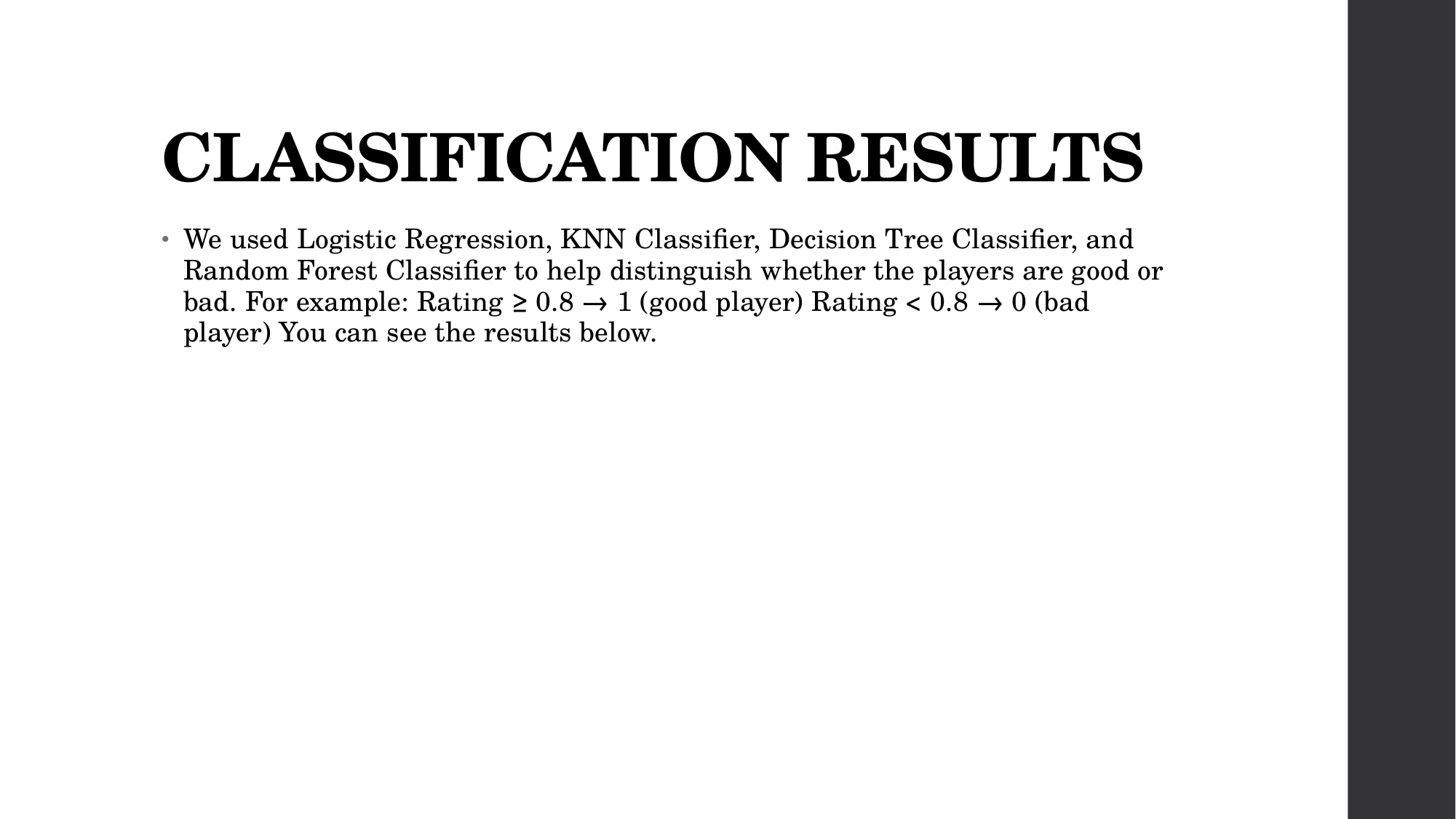

# CLASSIFICATION RESULTS
We used Logistic Regression, KNN Classifier, Decision Tree Classifier, and Random Forest Classifier to help distinguish whether the players are good or bad. For example: Rating ≥ 0.8 → 1 (good player) Rating < 0.8 → 0 (bad player) You can see the results below.